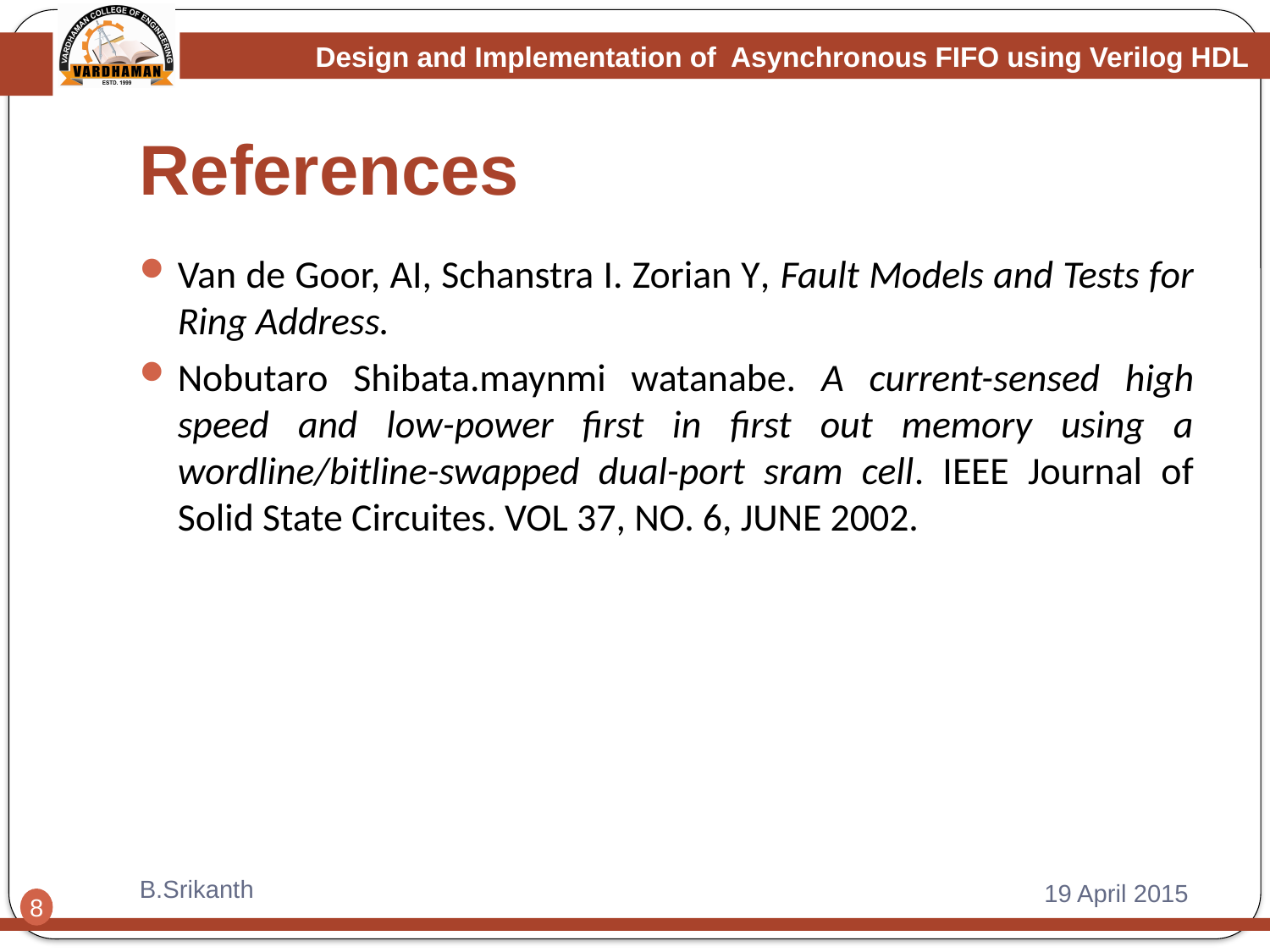

# References
Van de Goor, AI, Schanstra I. Zorian Y, Fault Models and Tests for Ring Address.
Nobutaro Shibata.maynmi watanabe. A current-sensed high speed and low-power first in first out memory using a wordline/bitline-swapped dual-port sram cell. IEEE Journal of Solid State Circuites. VOL 37, NO. 6, JUNE 2002.
B.Srikanth
19 April 2015
8